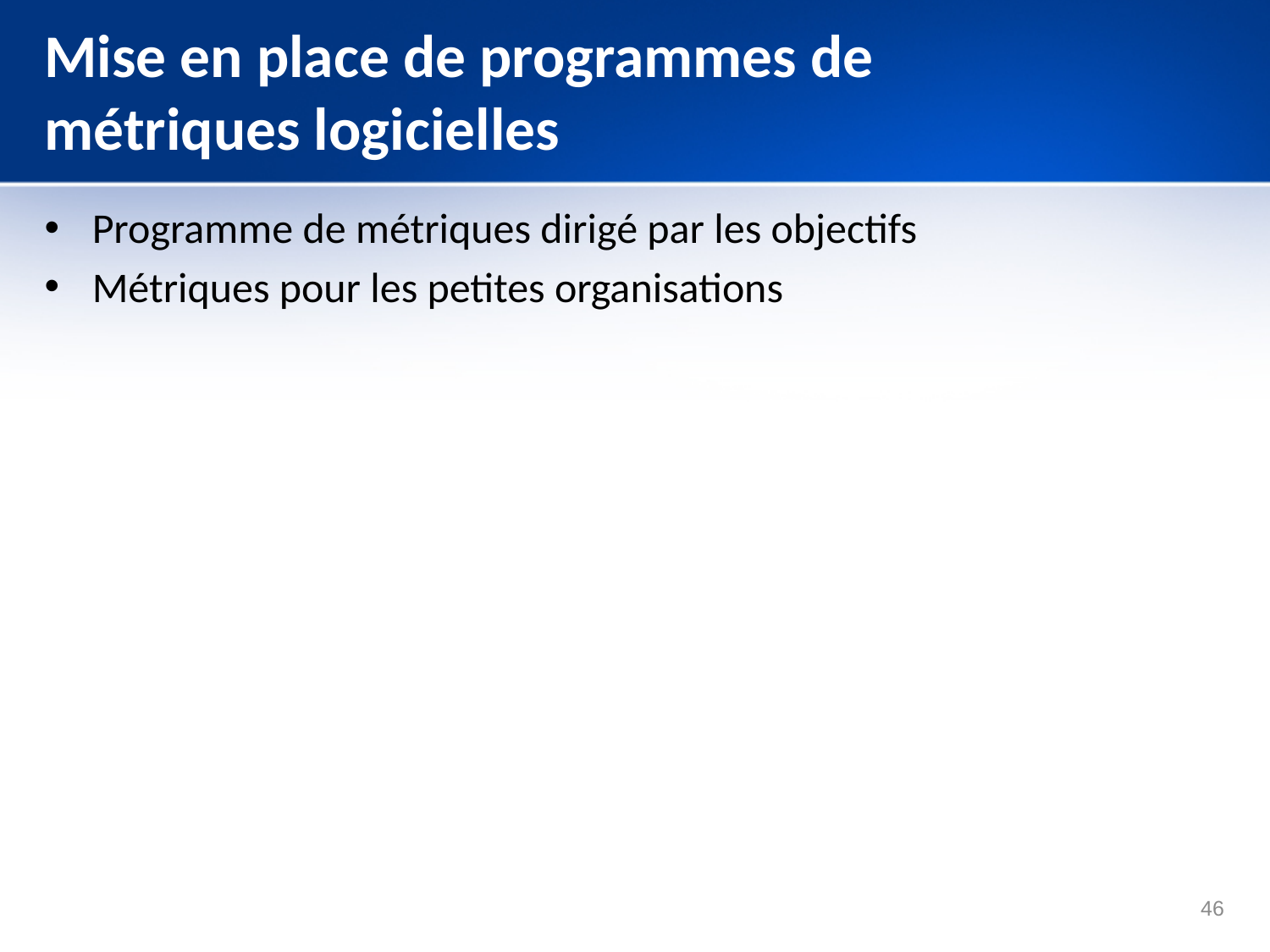

# Mise en place de programmes de métriques logicielles

Programme de métriques dirigé par les objectifs
Métriques pour les petites organisations

46